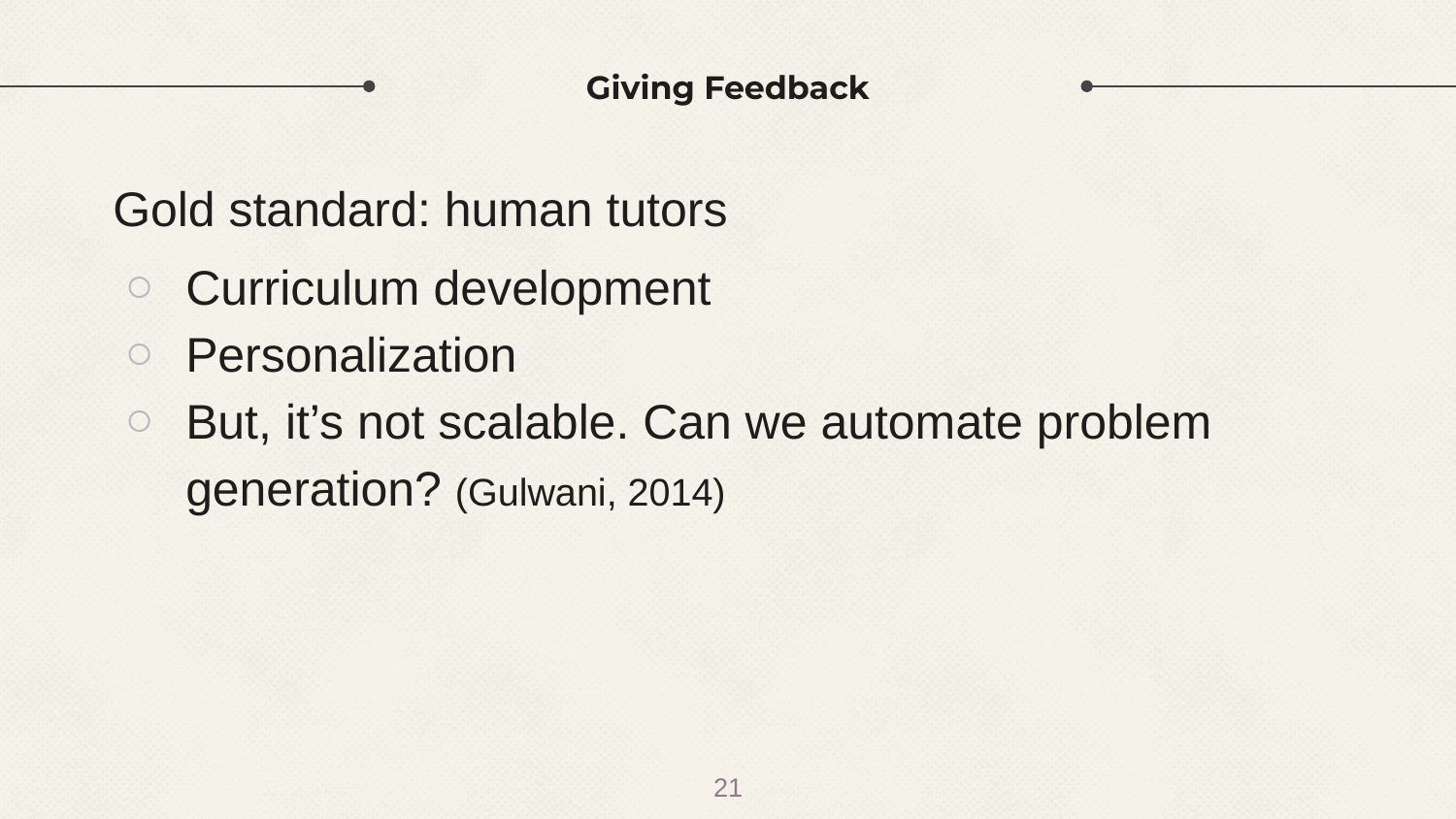

# Giving Feedback
Gold standard: human tutors
Curriculum development
Personalization
But, it’s not scalable. Can we automate problem generation? (Gulwani, 2014)
21